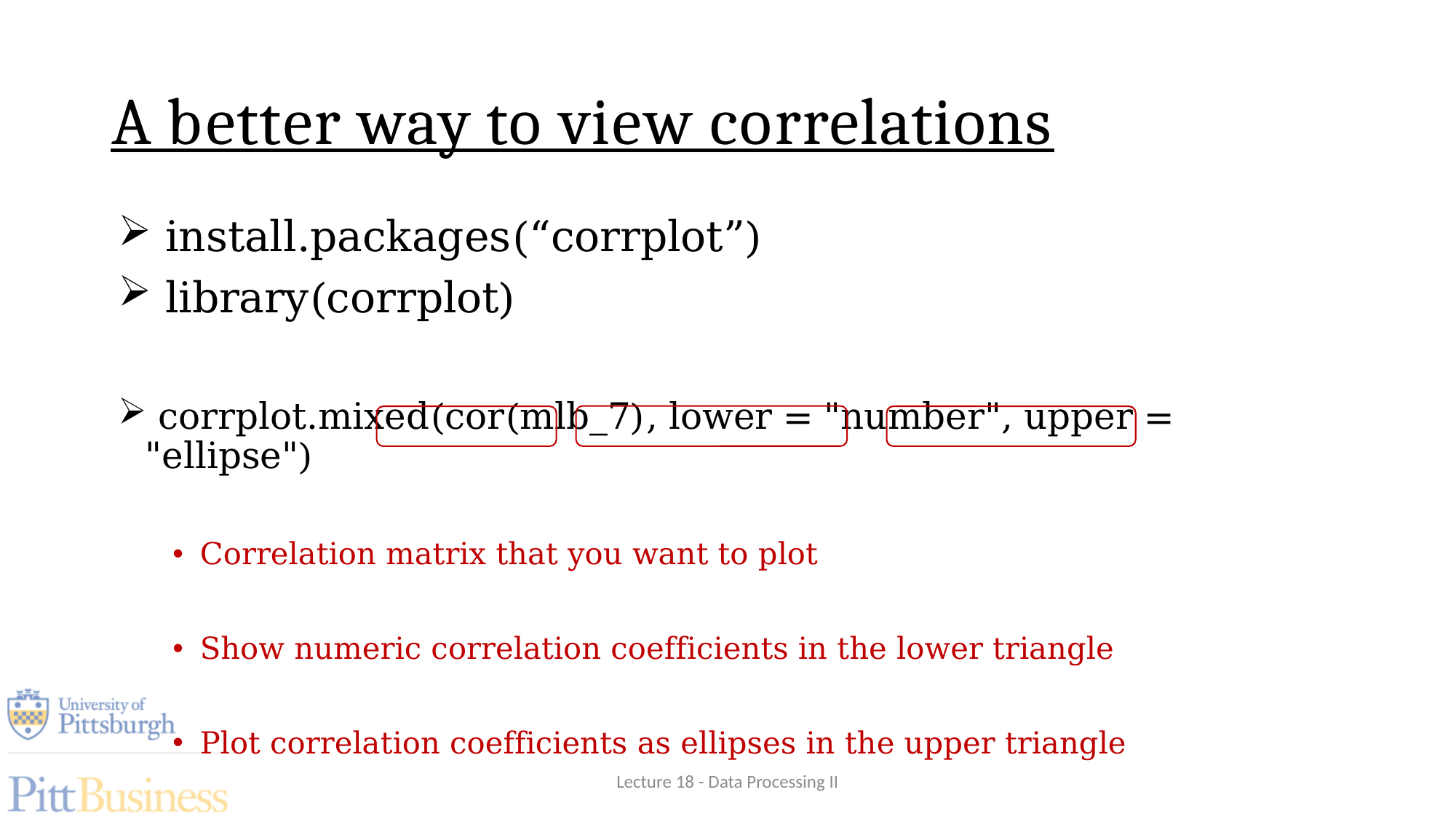

# A better way to view correlations
 install.packages(“corrplot”)
 library(corrplot)

 corrplot.mixed(cor(mlb_7), lower = "number", upper = "ellipse")

Correlation matrix that you want to plot

Show numeric correlation coefficients in the lower triangle

Plot correlation coefficients as ellipses in the upper triangle

Lecture 18 - Data Processing II